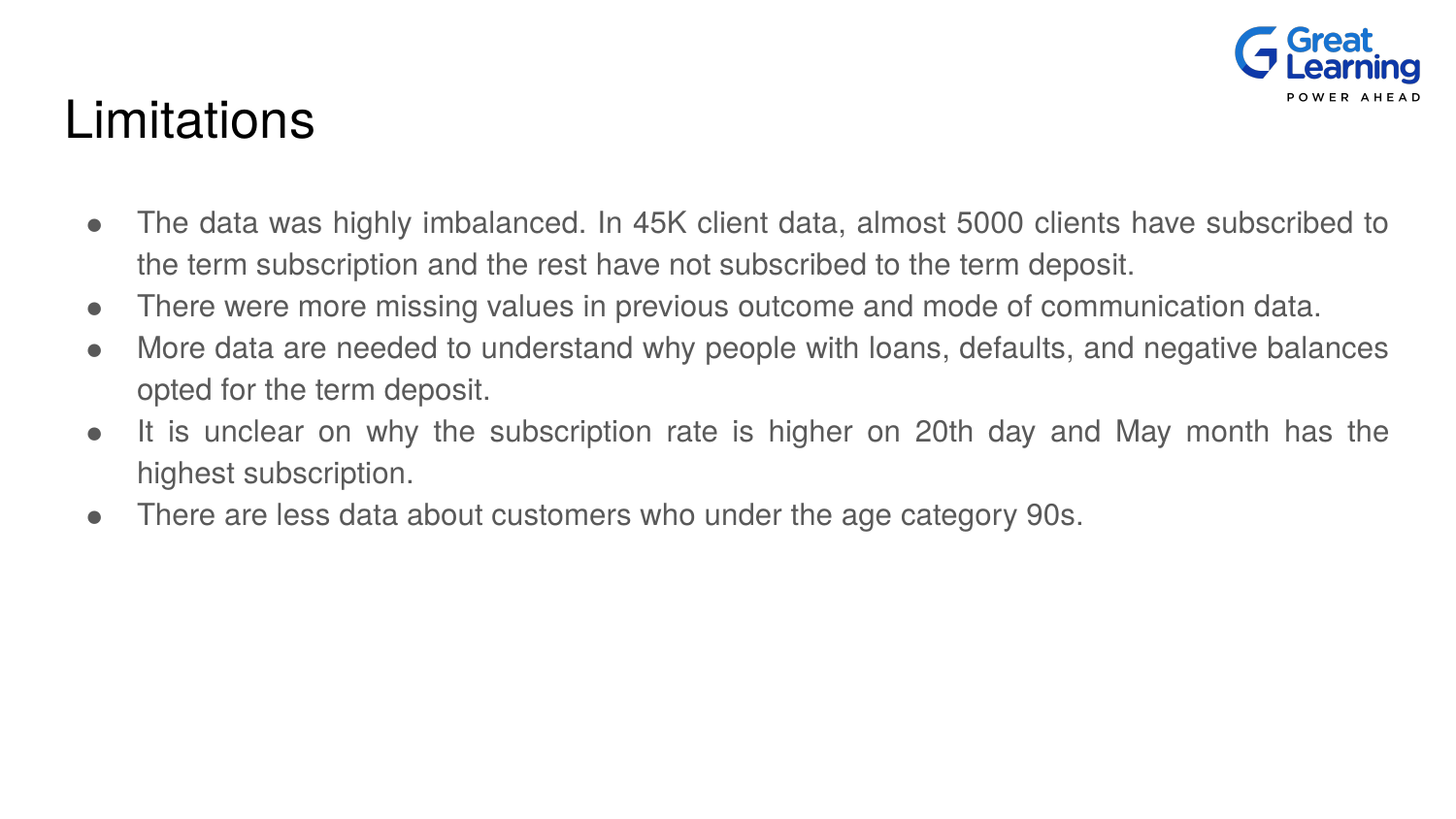

# Limitations
The data was highly imbalanced. In 45K client data, almost 5000 clients have subscribed to the term subscription and the rest have not subscribed to the term deposit.
There were more missing values in previous outcome and mode of communication data.
More data are needed to understand why people with loans, defaults, and negative balances opted for the term deposit.
It is unclear on why the subscription rate is higher on 20th day and May month has the highest subscription.
There are less data about customers who under the age category 90s.